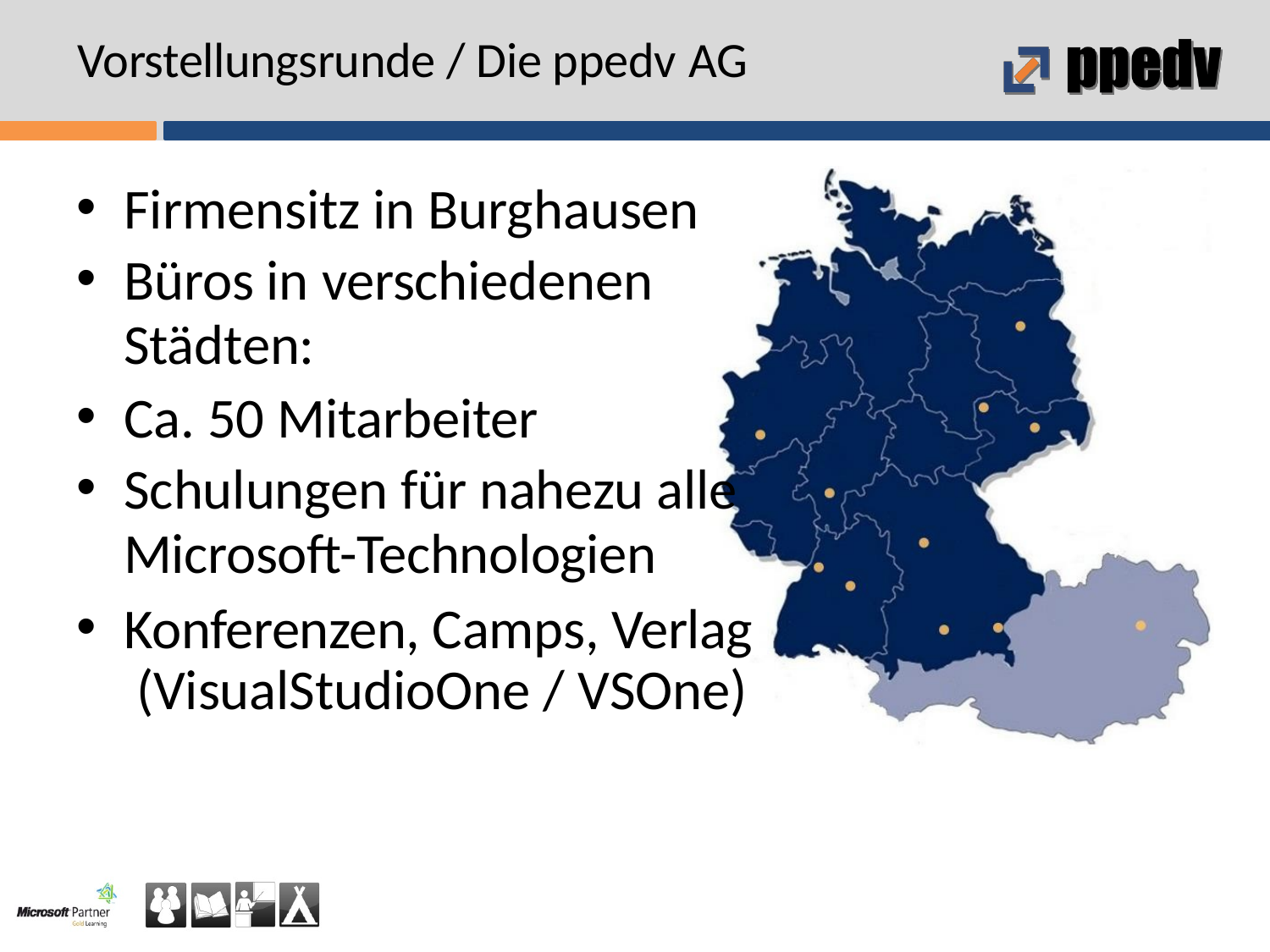

# Vorstellungsrunde / Die ppedv AG

Firmensitz in Burghausen
Büros in verschiedenen
Städten:
Ca. 50 Mitarbeiter
Schulungen für nahezu alle
Microsoft-Technologien
Konferenzen, Camps, Verlag  (VisualStudioOne / VSOne)